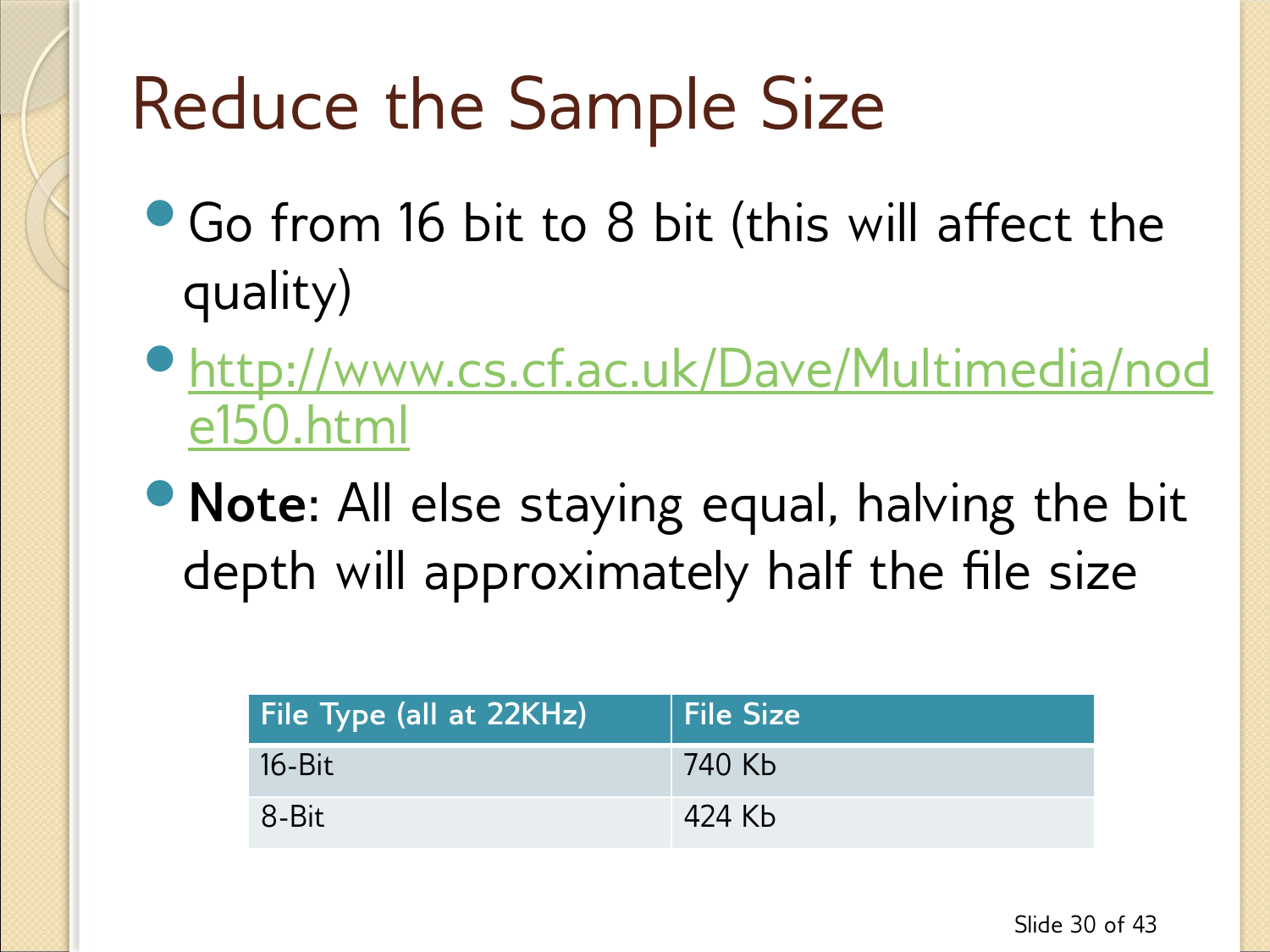

# Reduce the Sample Size
Go from 16 bit to 8 bit (this will affect the quality)
http://www.cs.cf.ac.uk/Dave/Multimedia/node150.html
Note: All else staying equal, halving the bit depth will approximately half the file size
| File Type (all at 22KHz) | File Size |
| --- | --- |
| 16-Bit | 740 Kb |
| 8-Bit | 424 Kb |